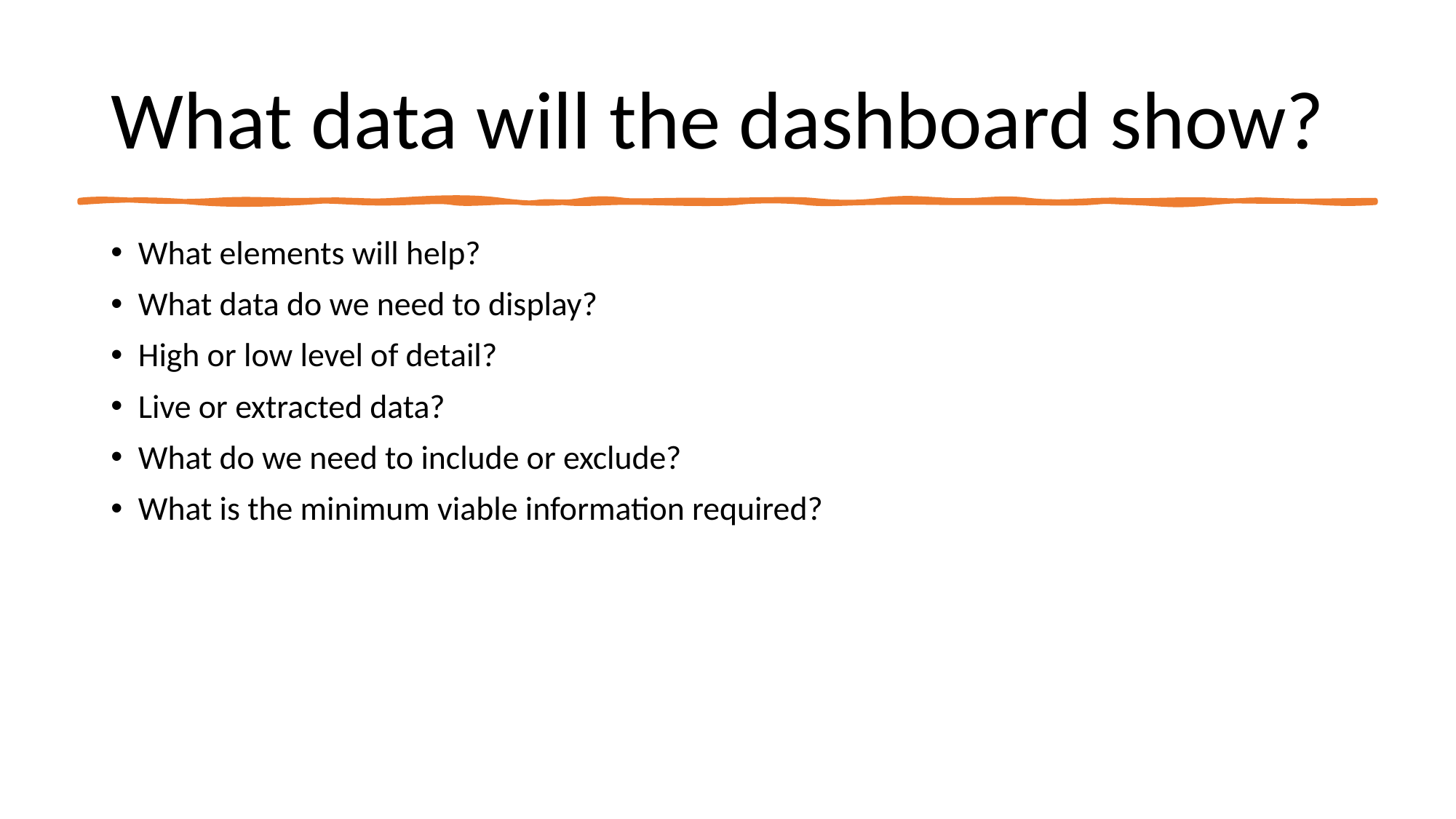

# What data will the dashboard show?

What elements will help?
What data do we need to display?
High or low level of detail?
Live or extracted data?
What do we need to include or exclude?
What is the minimum viable information required?